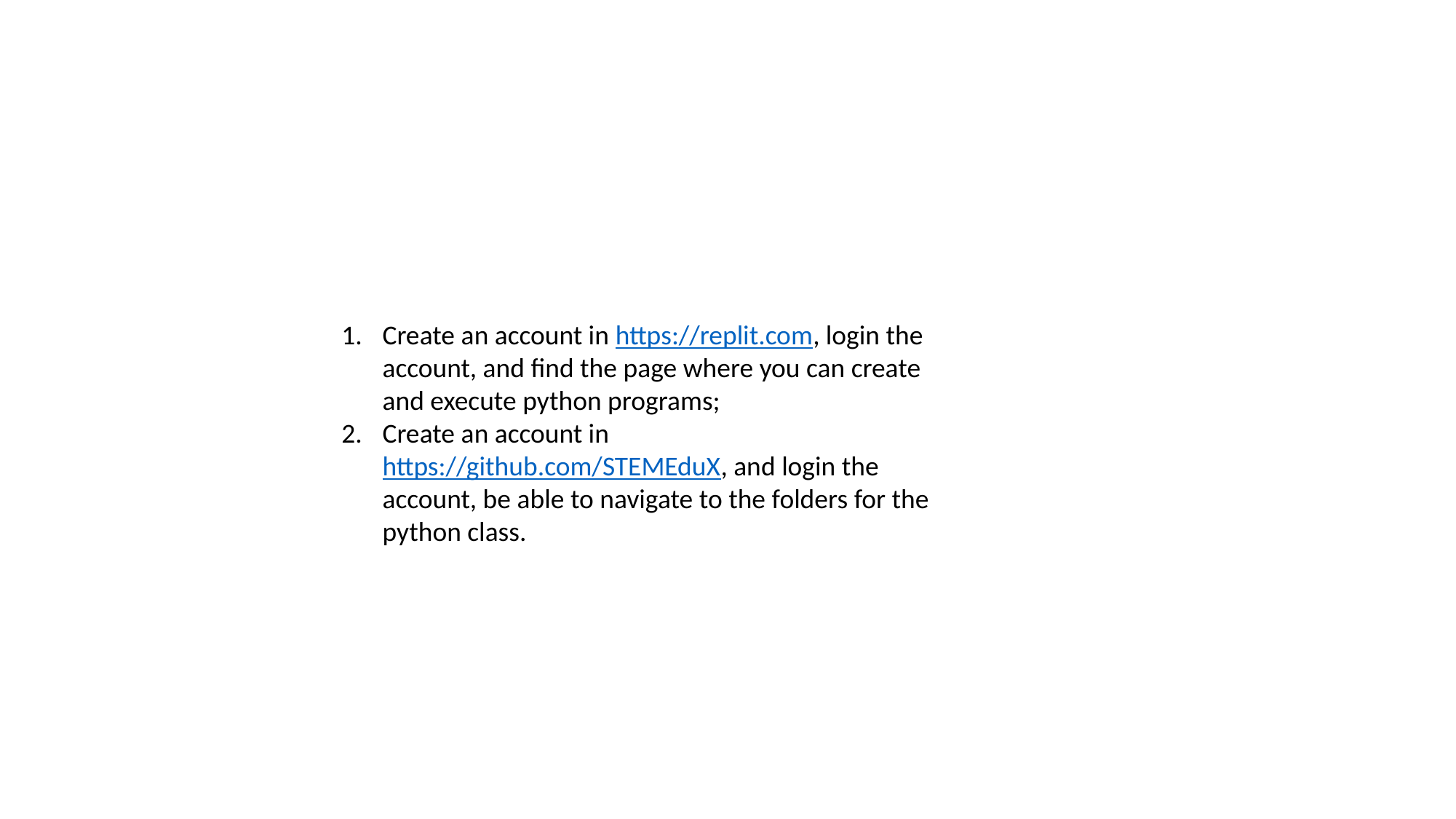

Create an account in https://replit.com, login the account, and find the page where you can create and execute python programs;
Create an account in https://github.com/STEMEduX, and login the account, be able to navigate to the folders for the python class.